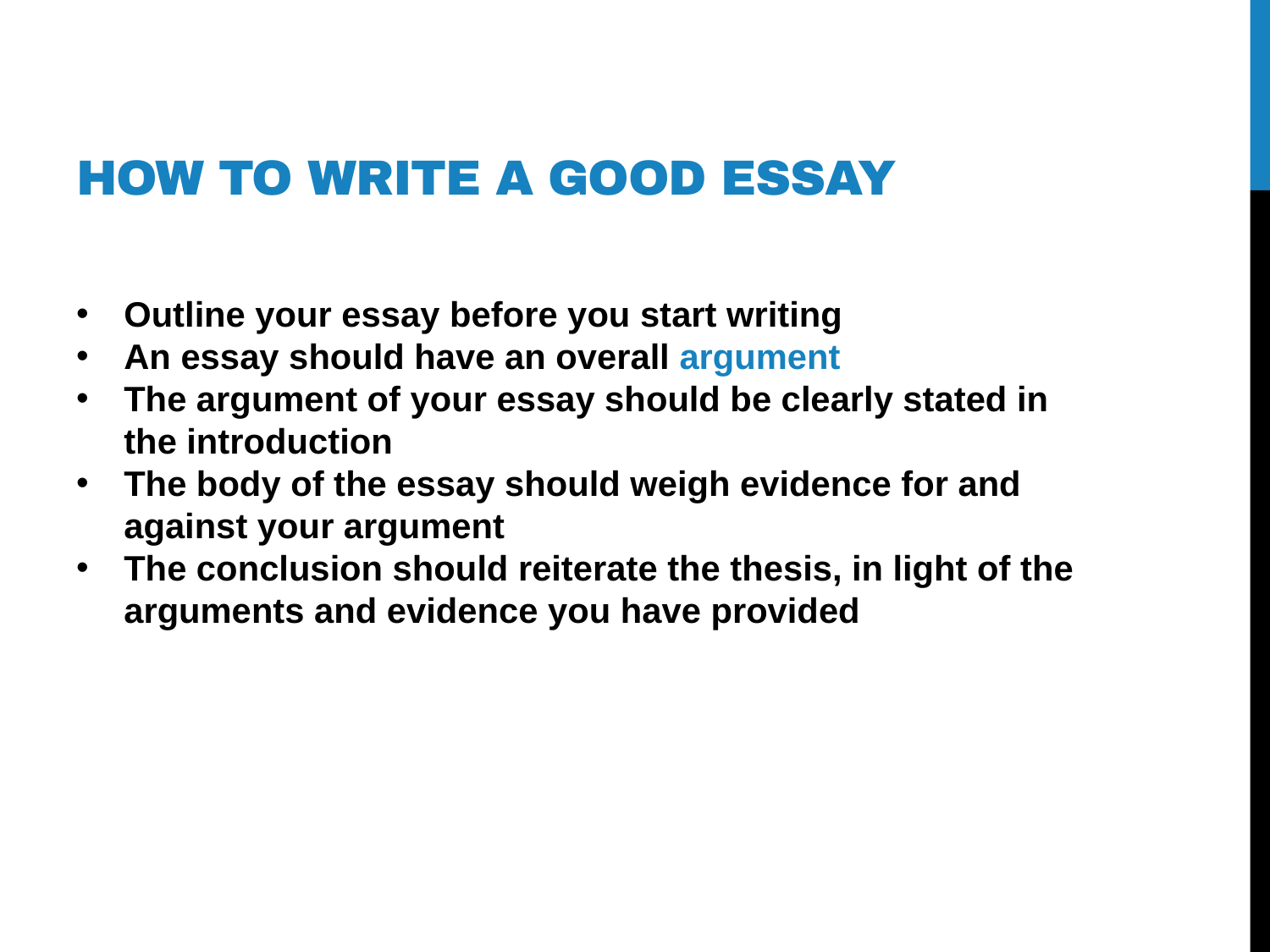

# How to write a good essay

Outline your essay before you start writing
An essay should have an overall argument
The argument of your essay should be clearly stated in the introduction
The body of the essay should weigh evidence for and against your argument
The conclusion should reiterate the thesis, in light of the arguments and evidence you have provided